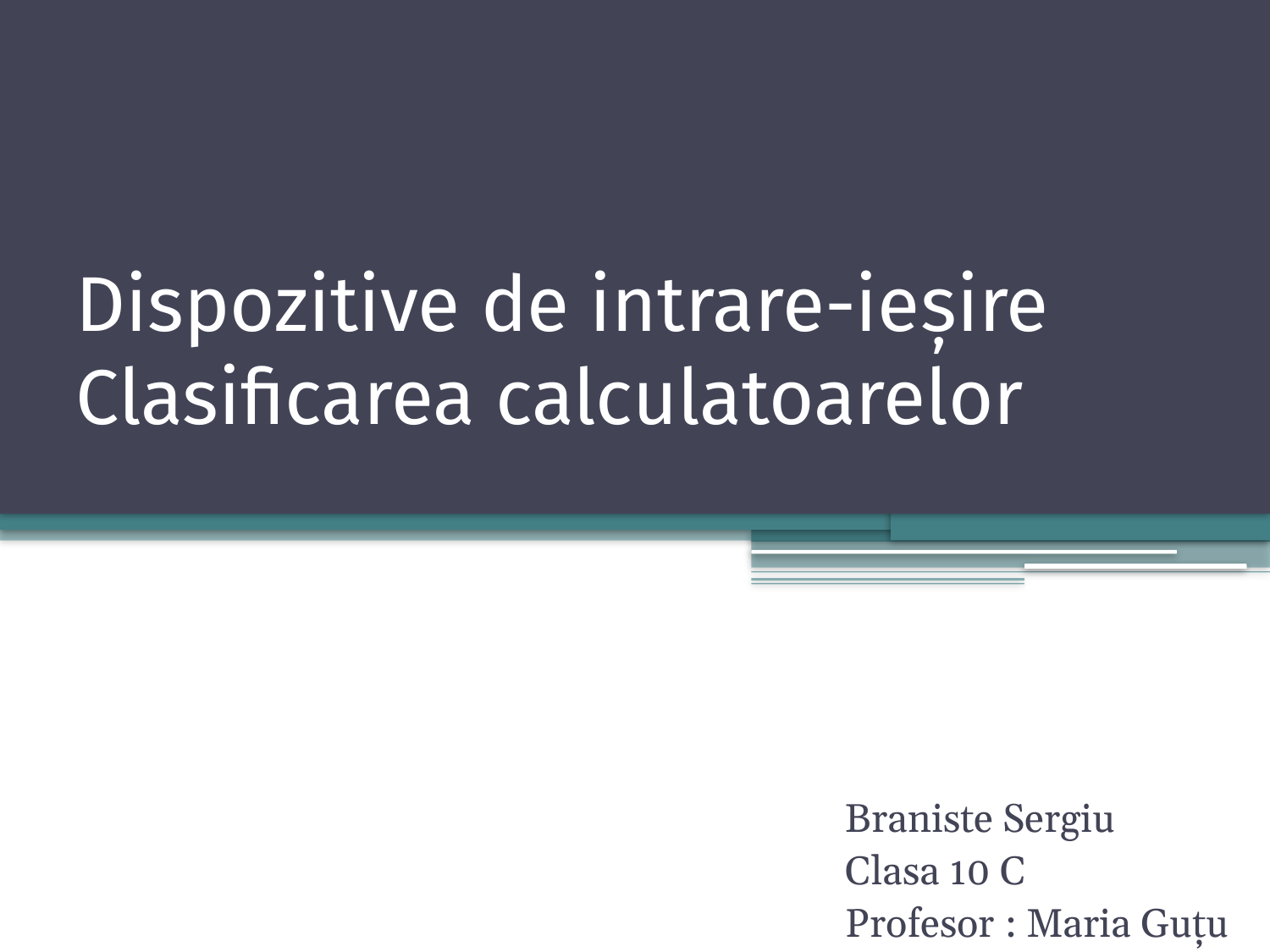

# Dispozitive de intrare-ieșire Clasificarea calculatoarelor
Braniste Sergiu
Clasa 10 C
Profesor : Maria Guțu